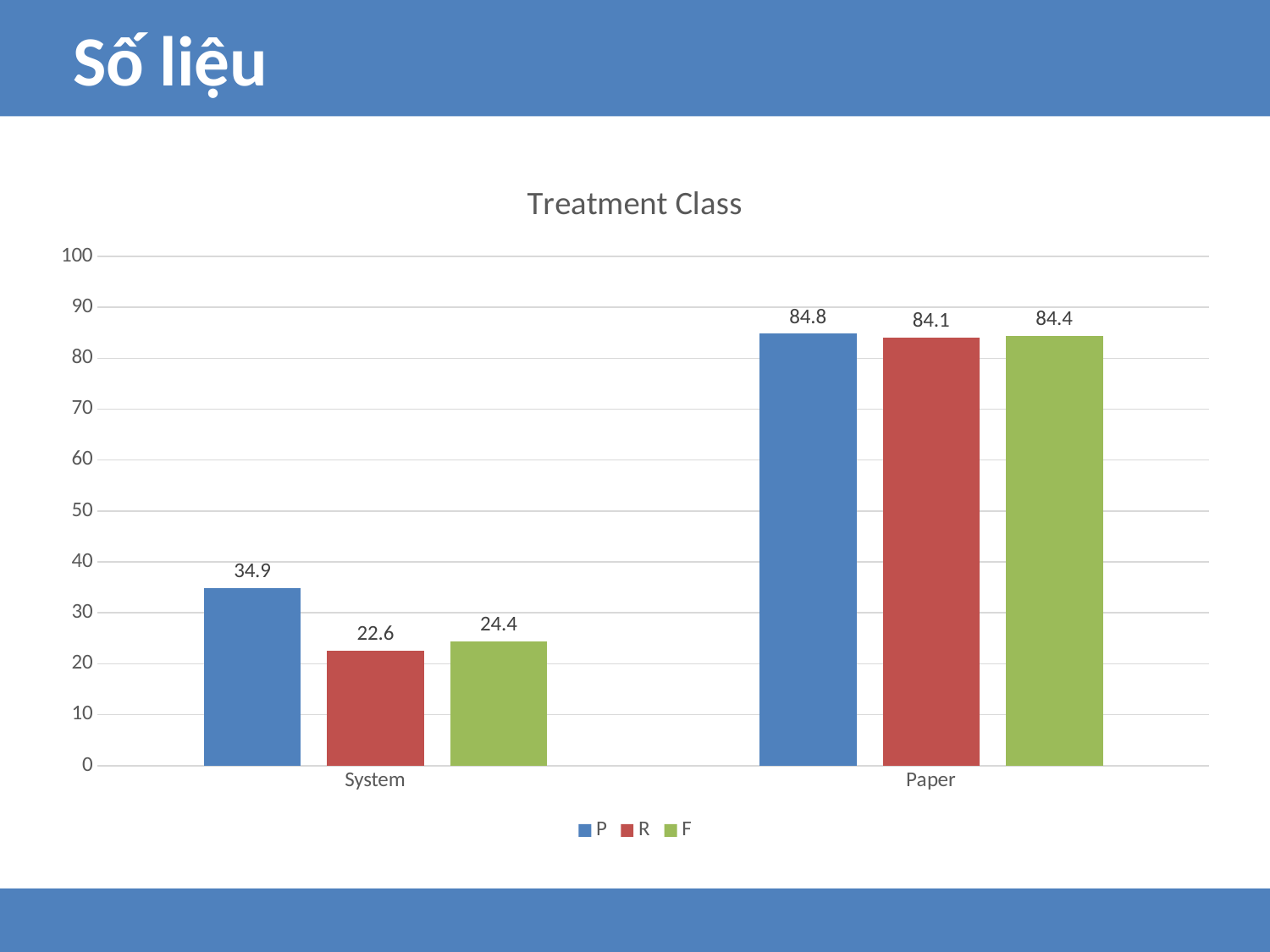

Số liệu

### Chart: Treatment Class

| Category | P | R | F |
|---|---|---|---|
| System | 34.9 | 22.6 | 24.4 |
| Paper | 84.8 | 84.1 | 84.4 |